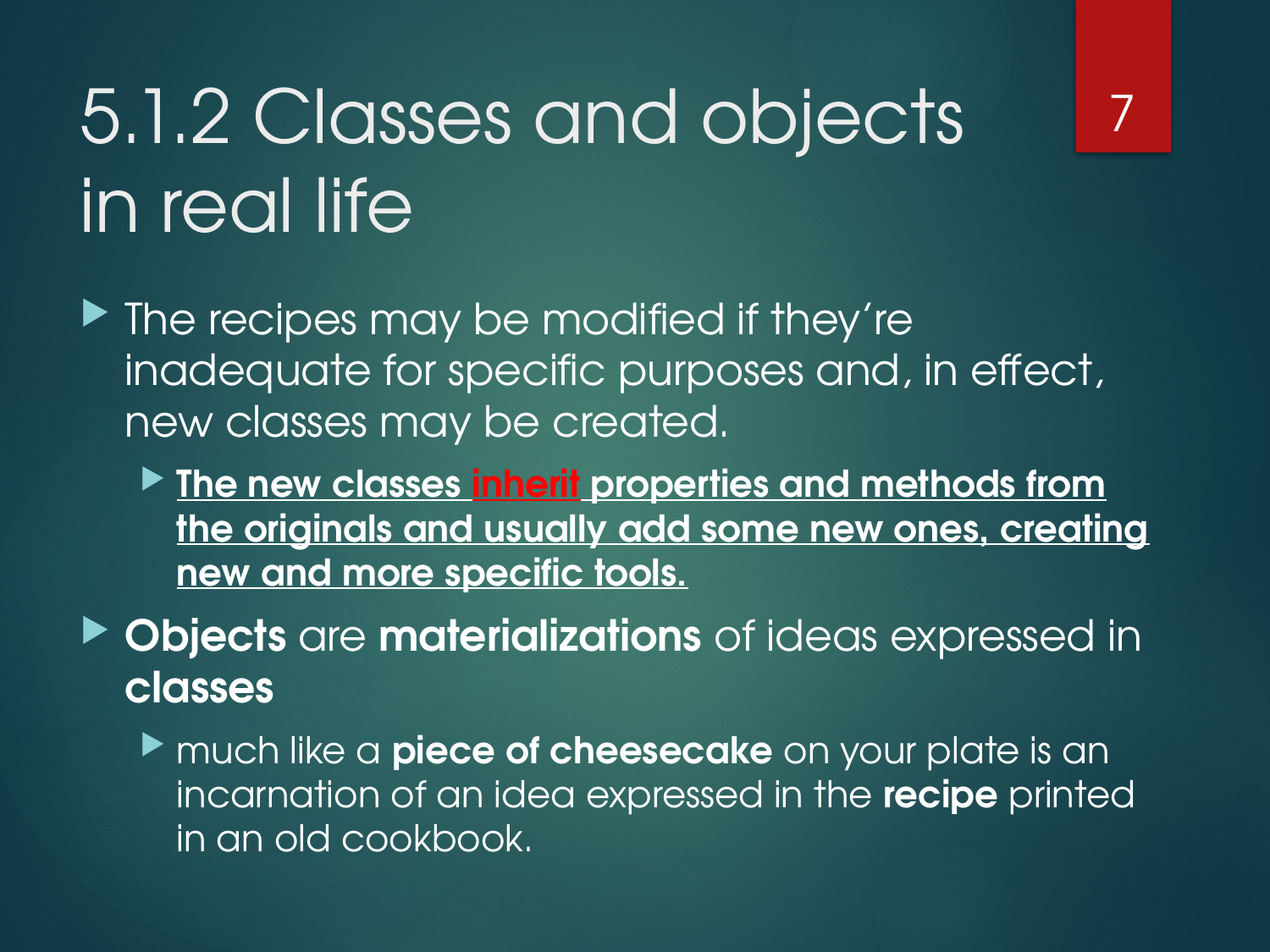

7
# 5.1.2 Classes and objects in real life
The recipes may be modified if they’re inadequate for specific purposes and, in effect, new classes may be created.
The new classes inherit properties and methods from the originals and usually add some new ones, creating new and more specific tools.
Objects are materializations of ideas expressed in classes
much like a piece of cheesecake on your plate is an incarnation of an idea expressed in the recipe printed in an old cookbook.